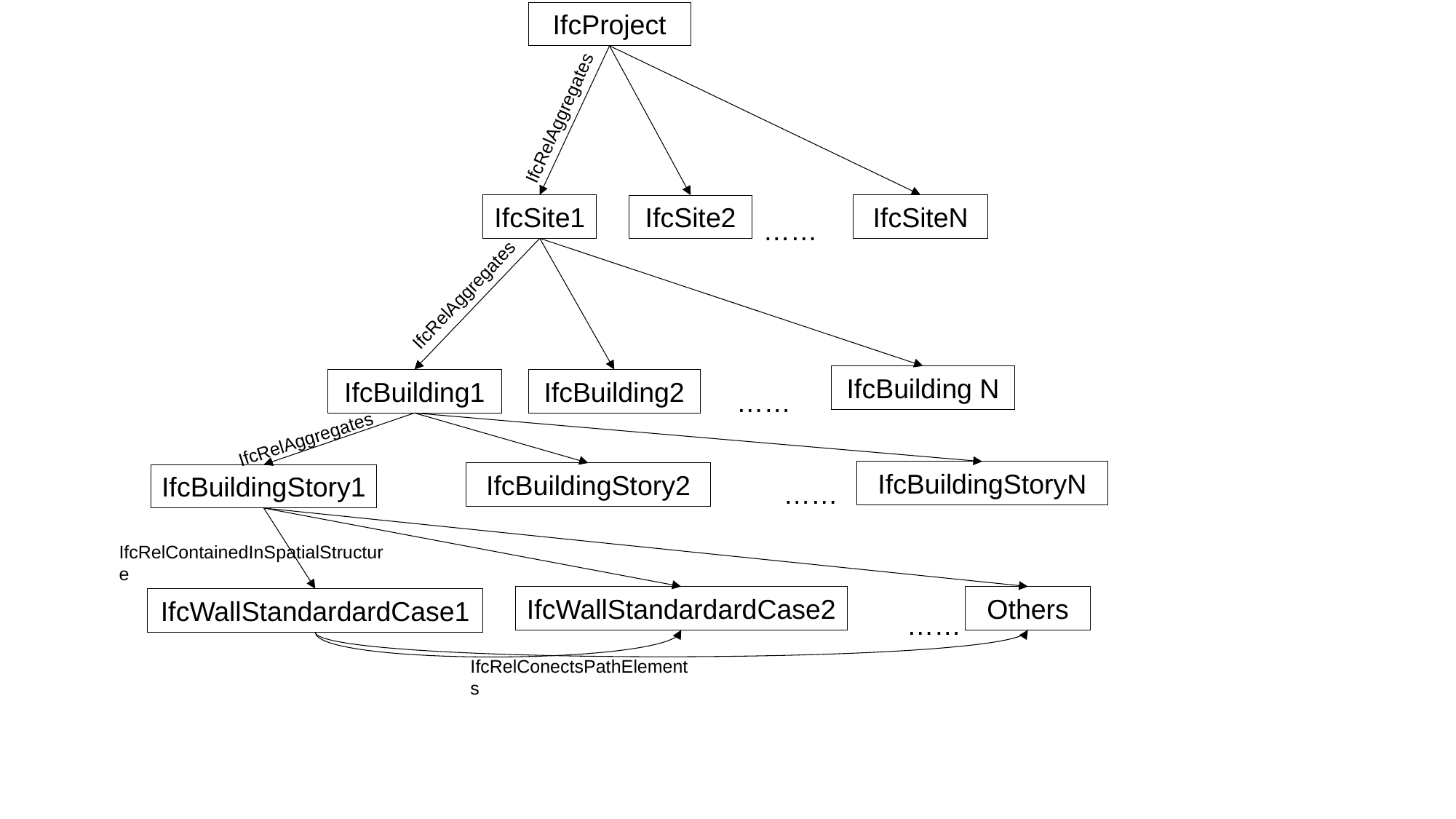

IfcProject
IfcRelAggregates
IfcSite1
IfcSiteN
IfcSite2
……
IfcRelAggregates
IfcBuilding N
IfcBuilding1
IfcBuilding2
……
IfcRelAggregates
IfcBuildingStoryN
IfcBuildingStory2
IfcBuildingStory1
……
IfcRelContainedInSpatialStructure
IfcWallStandardardCase2
Others
IfcWallStandardardCase1
……
IfcRelConectsPathElements